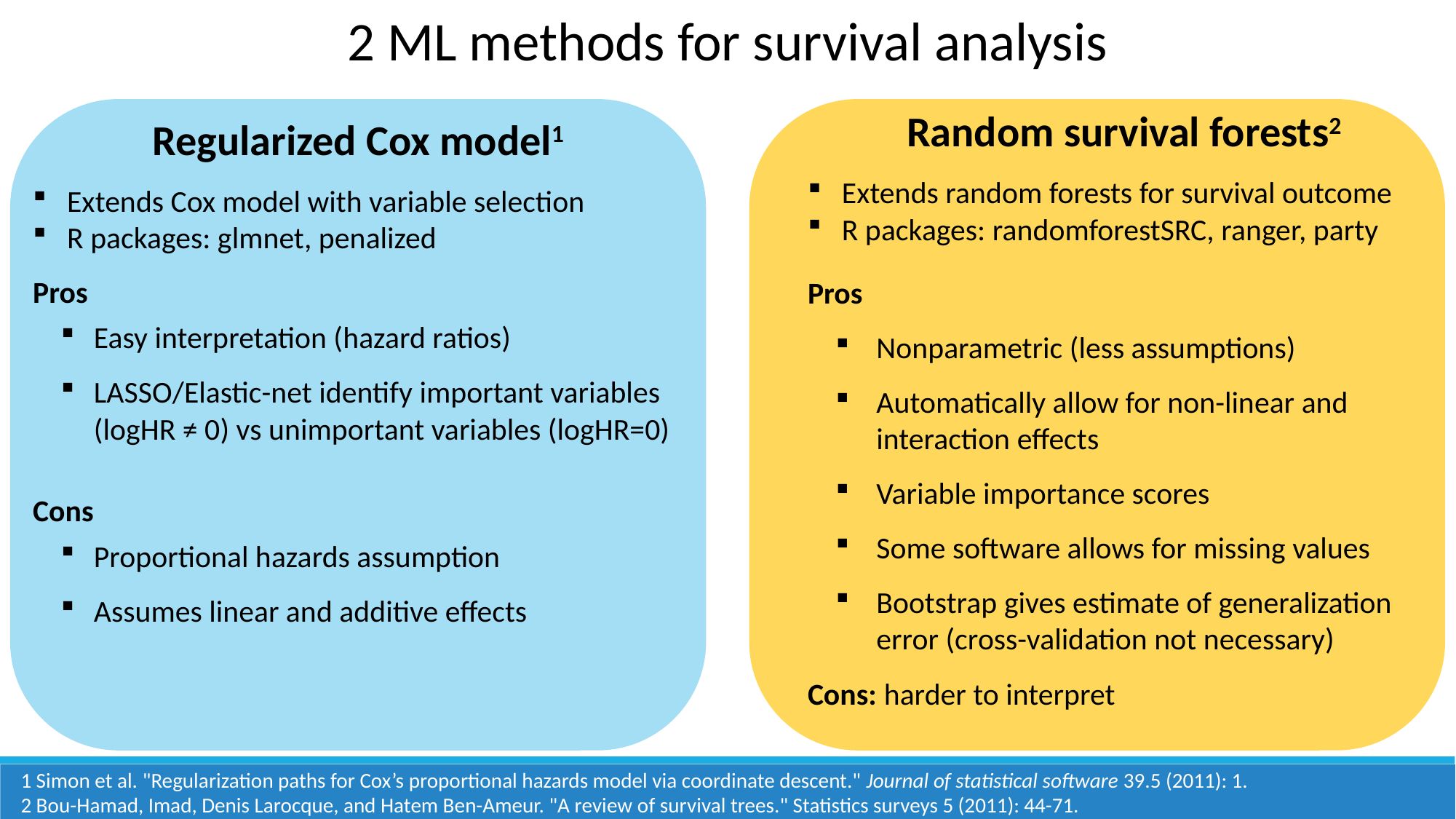

2 ML methods for survival analysis

Random survival forests2
Extends random forests for survival outcome
R packages: randomforestSRC, ranger, party
Pros
Nonparametric (less assumptions)
Automatically allow for non-linear and interaction effects
Variable importance scores
Some software allows for missing values
Bootstrap gives estimate of generalization error (cross-validation not necessary)
Cons: harder to interpret
Regularized Cox model1
Extends Cox model with variable selection
R packages: glmnet, penalized
Pros
Easy interpretation (hazard ratios)
LASSO/Elastic-net identify important variables
(logHR ≠ 0) vs unimportant variables (logHR=0)

Cons
Proportional hazards assumption
Assumes linear and additive effects

1 Simon et al. "Regularization paths for Cox’s proportional hazards model via coordinate descent." Journal of statistical software 39.5 (2011): 1.
2 Bou-Hamad, Imad, Denis Larocque, and Hatem Ben-Ameur. "A review of survival trees." Statistics surveys 5 (2011): 44-71.